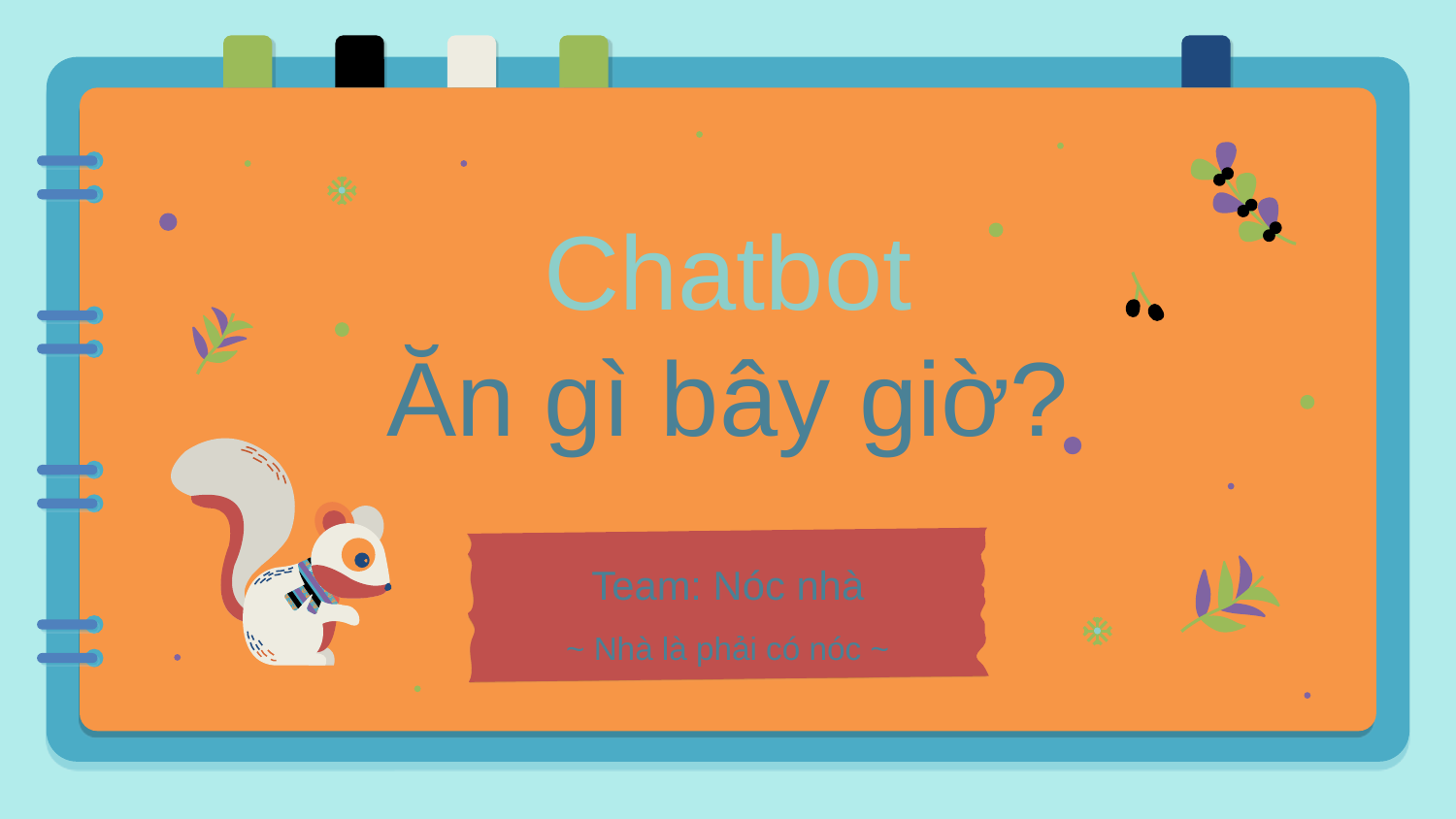

Chatbot
Ăn gì bây giờ?

Team: Nóc nhà
~ Nhà là phải có nóc ~